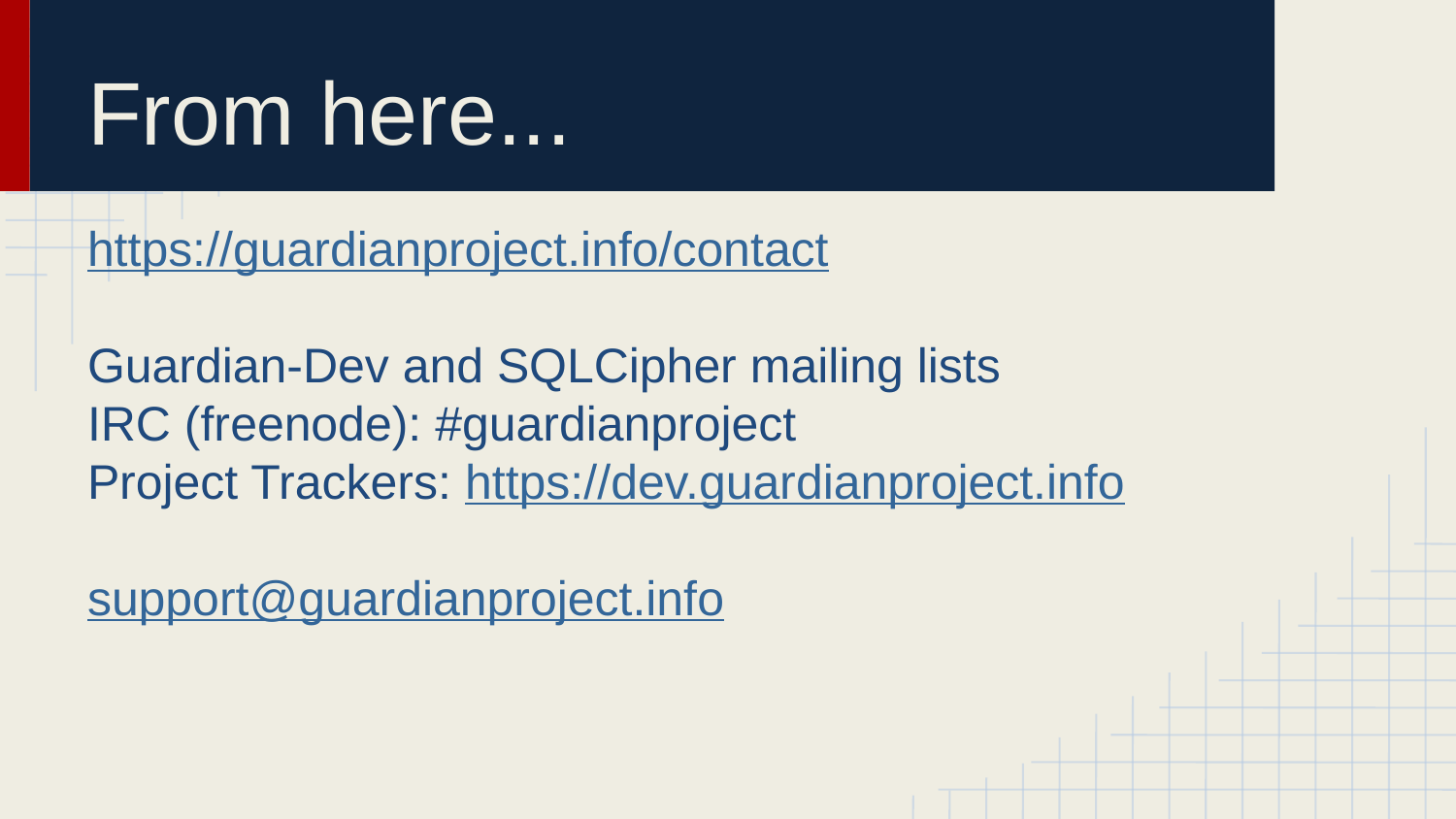

# From here...
https://guardianproject.info/contact

Guardian-Dev and SQLCipher mailing lists
IRC (freenode): #guardianproject
Project Trackers: https://dev.guardianproject.info

support@guardianproject.info